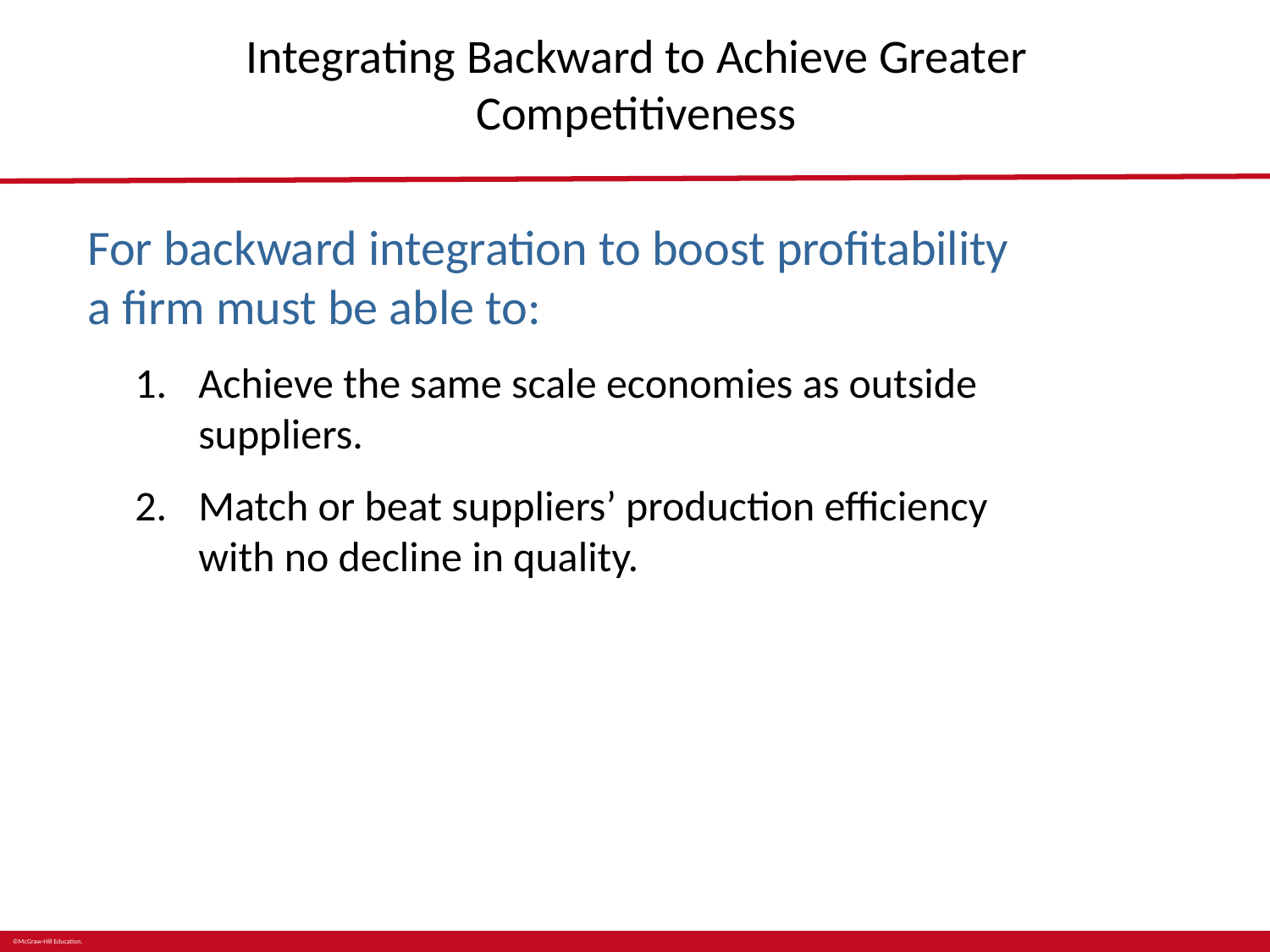

# Integrating Backward to Achieve Greater Competitiveness
For backward integration to boost profitability a firm must be able to:
Achieve the same scale economies as outside suppliers.
Match or beat suppliers’ production efficiency with no decline in quality.